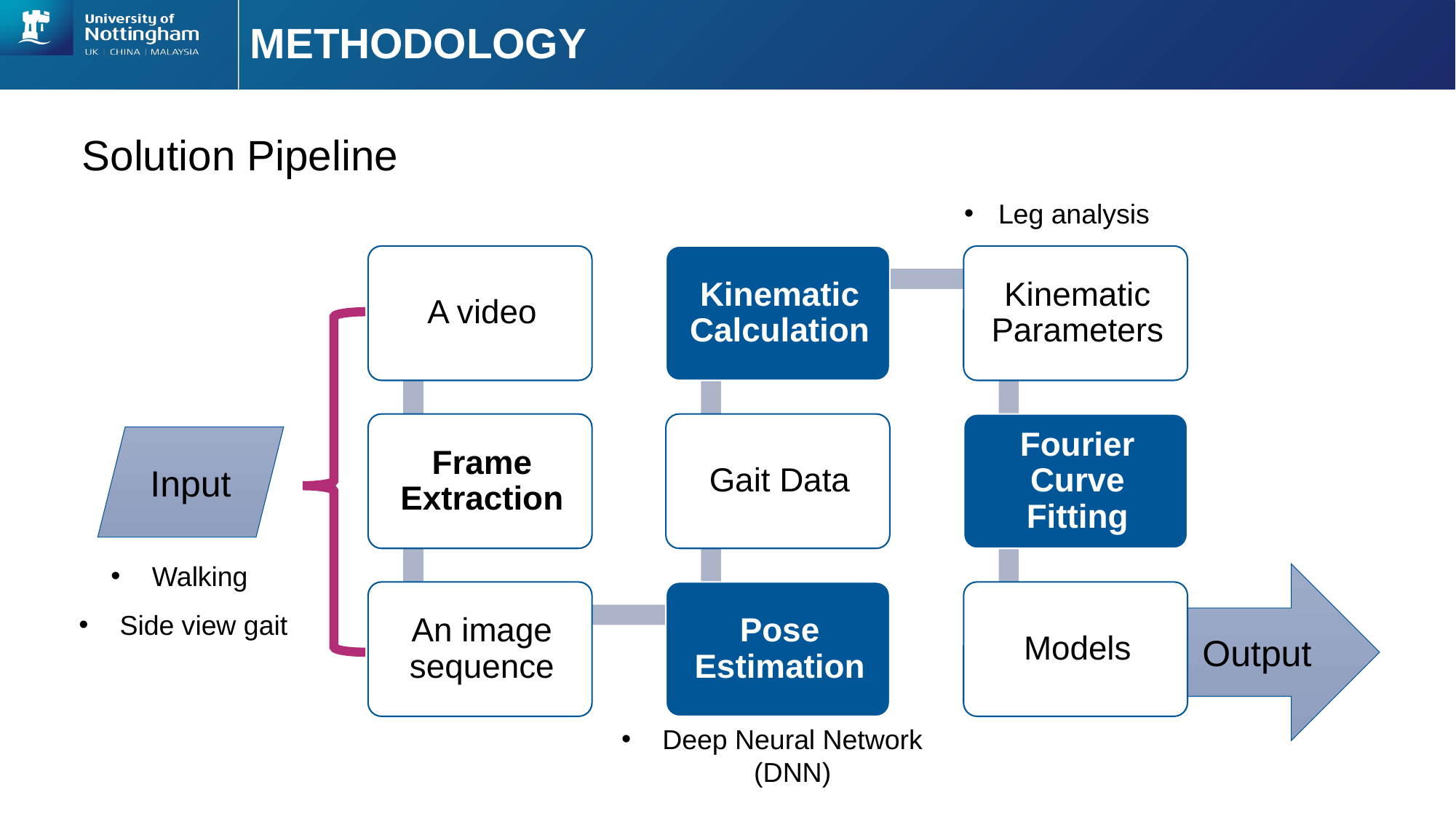

# METHODOLOGY
Solution Pipeline
Leg analysis
A video
Frame Extraction
An image sequence
Pose Estimation
Gait Data
Kinematic Calculation
Kinematic Parameters
Fourier Curve Fitting
Models

Input
Output
Walking
Side view gait
Deep Neural Network (DNN)